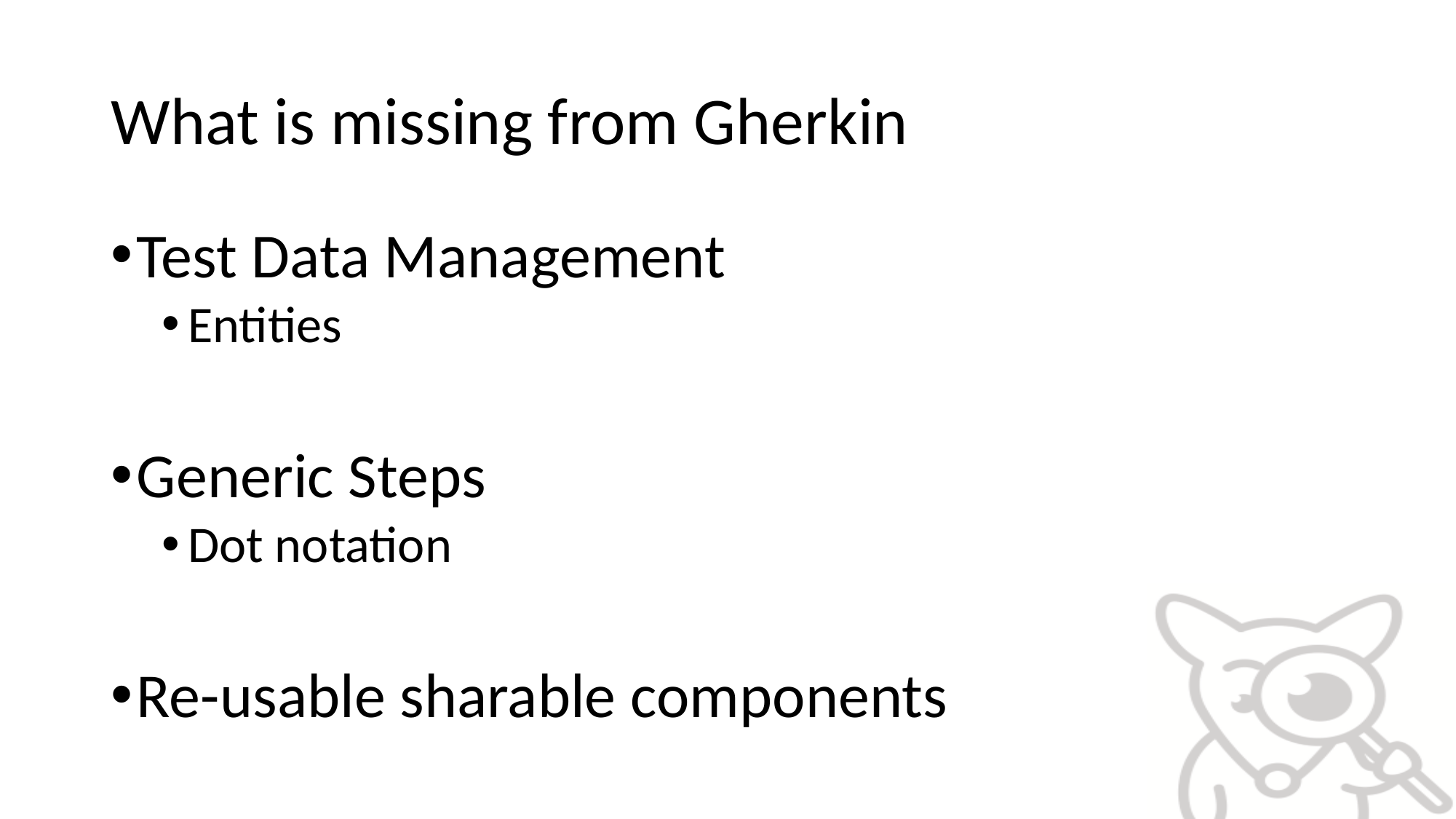

# What is missing from Gherkin
Test Data Management
Entities

Generic Steps
Dot notation

Re-usable sharable components